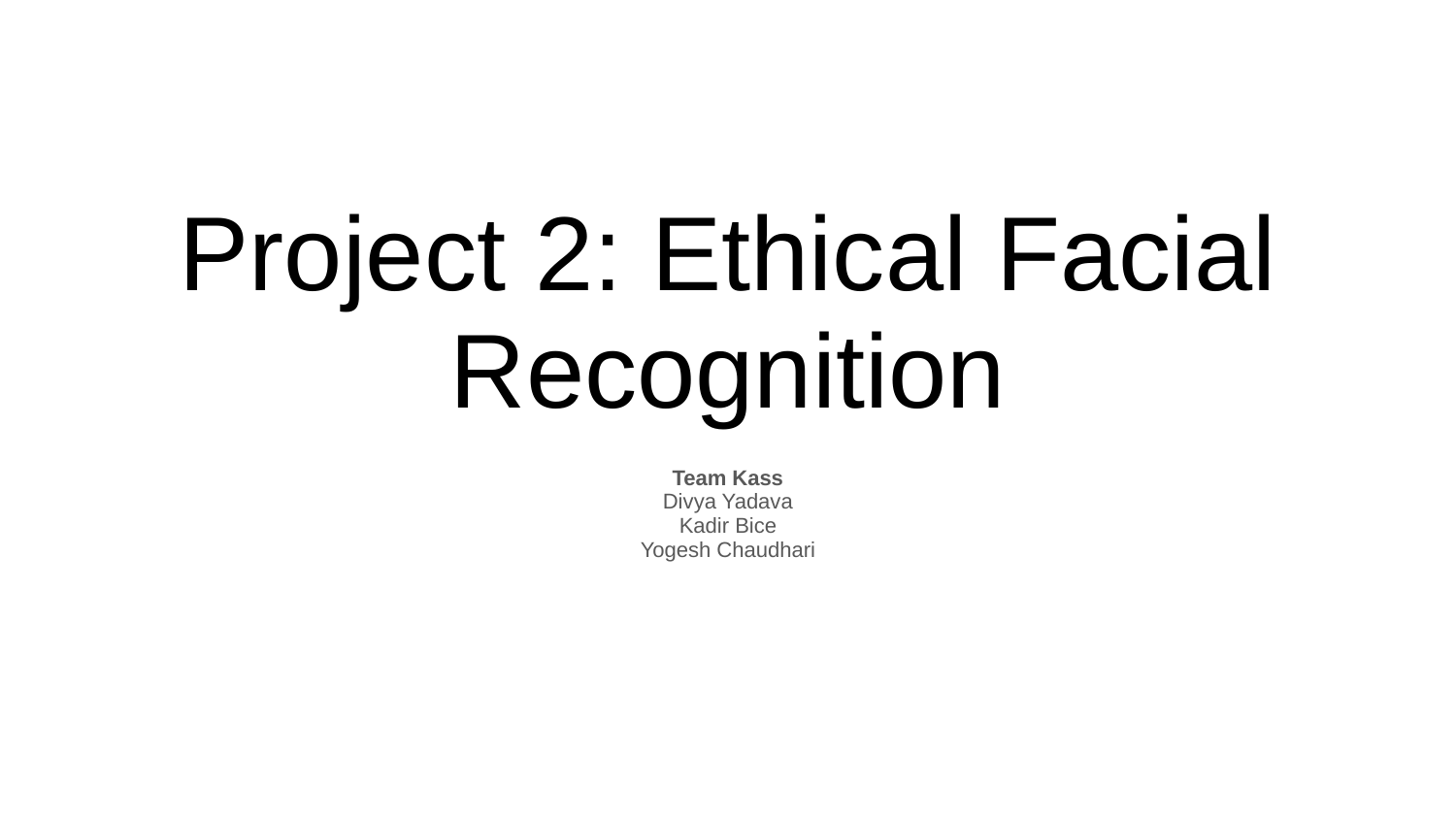

# Project 2: Ethical Facial Recognition
Team Kass
Divya Yadava
Kadir Bice
Yogesh Chaudhari